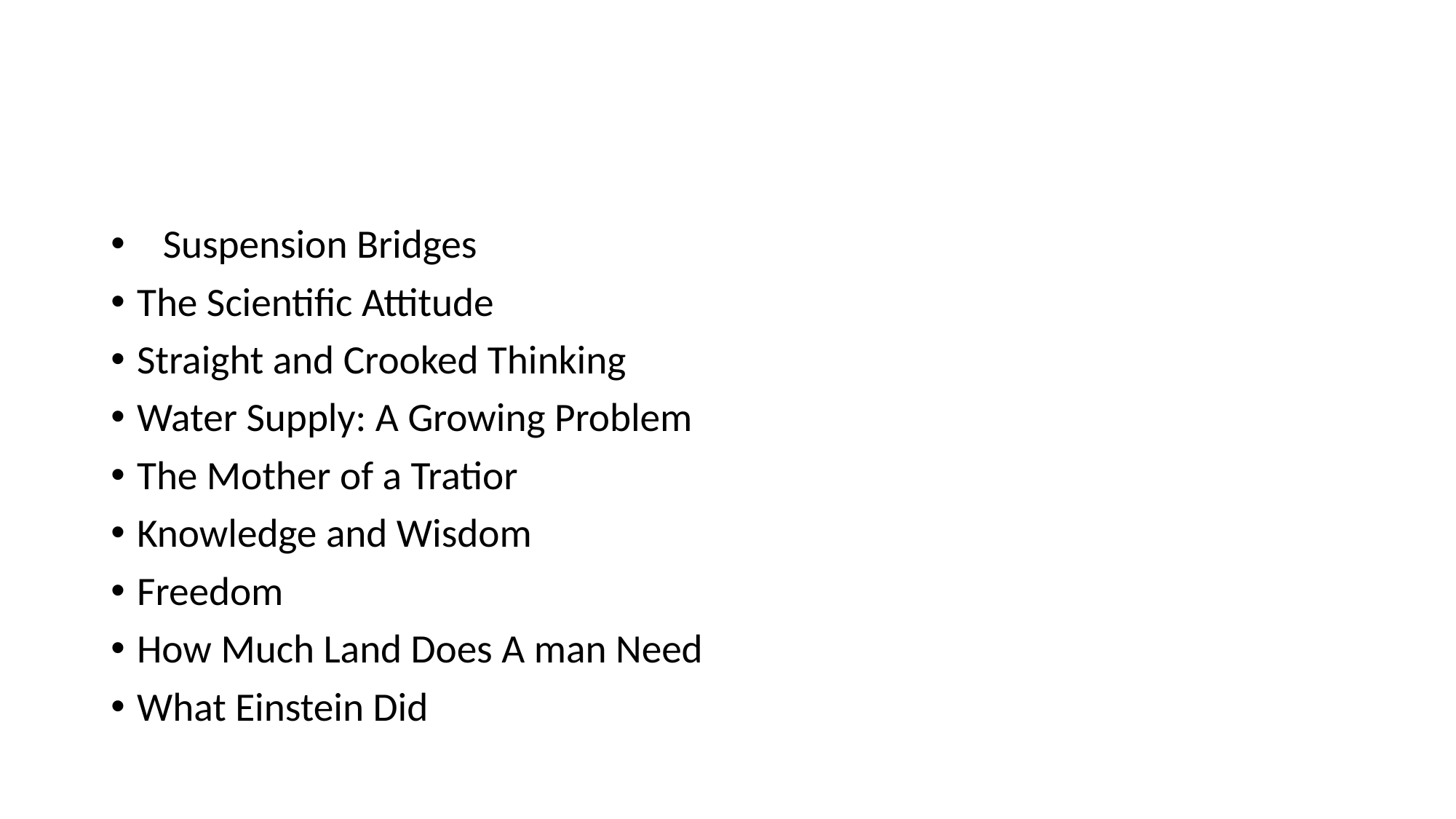

#
Suspension Bridges
The Scientific Attitude
Straight and Crooked Thinking
Water Supply: A Growing Problem
The Mother of a Tratior
Knowledge and Wisdom
Freedom
How Much Land Does A man Need
What Einstein Did